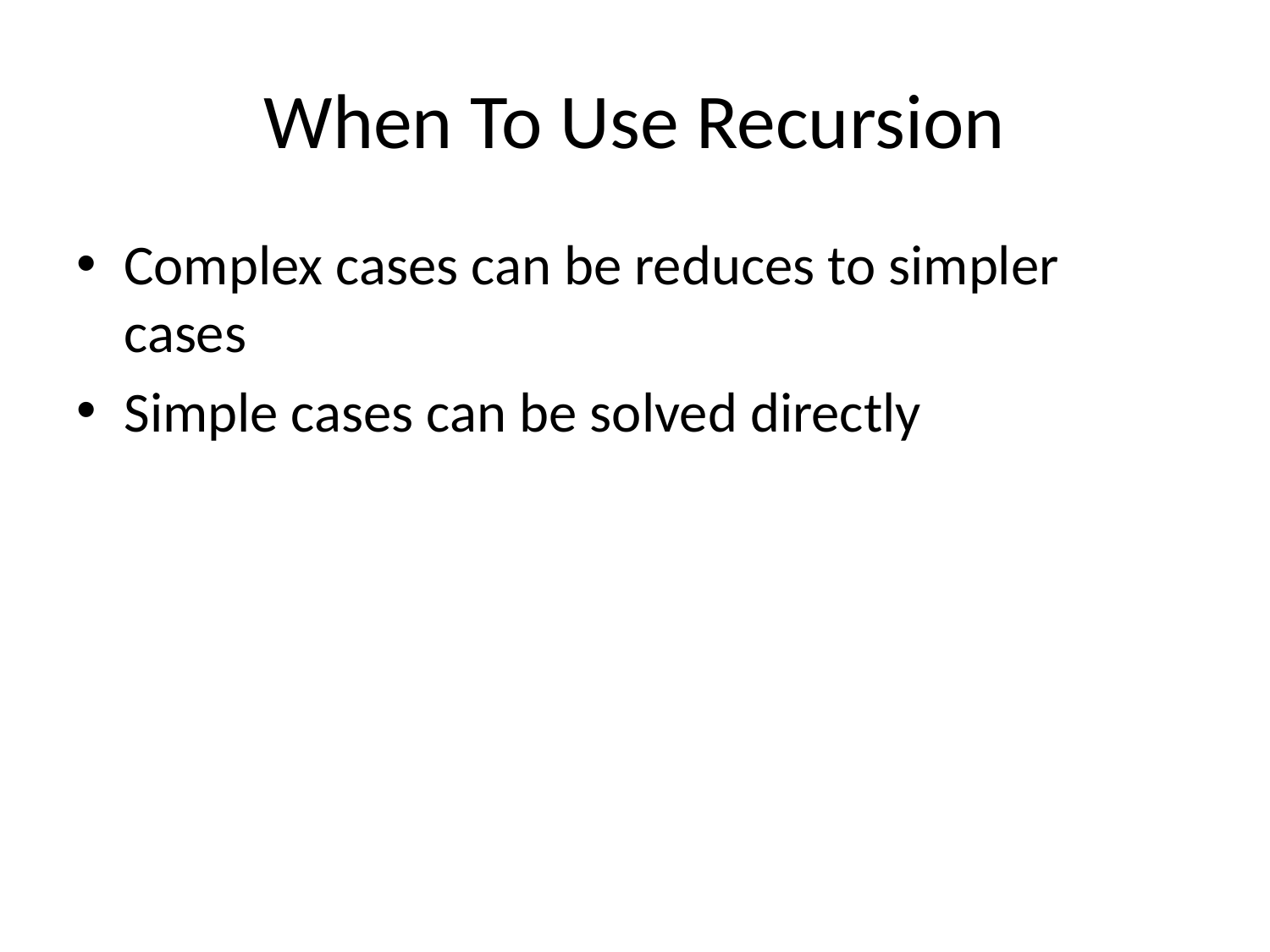

# When To Use Recursion
Complex cases can be reduces to simpler cases
Simple cases can be solved directly